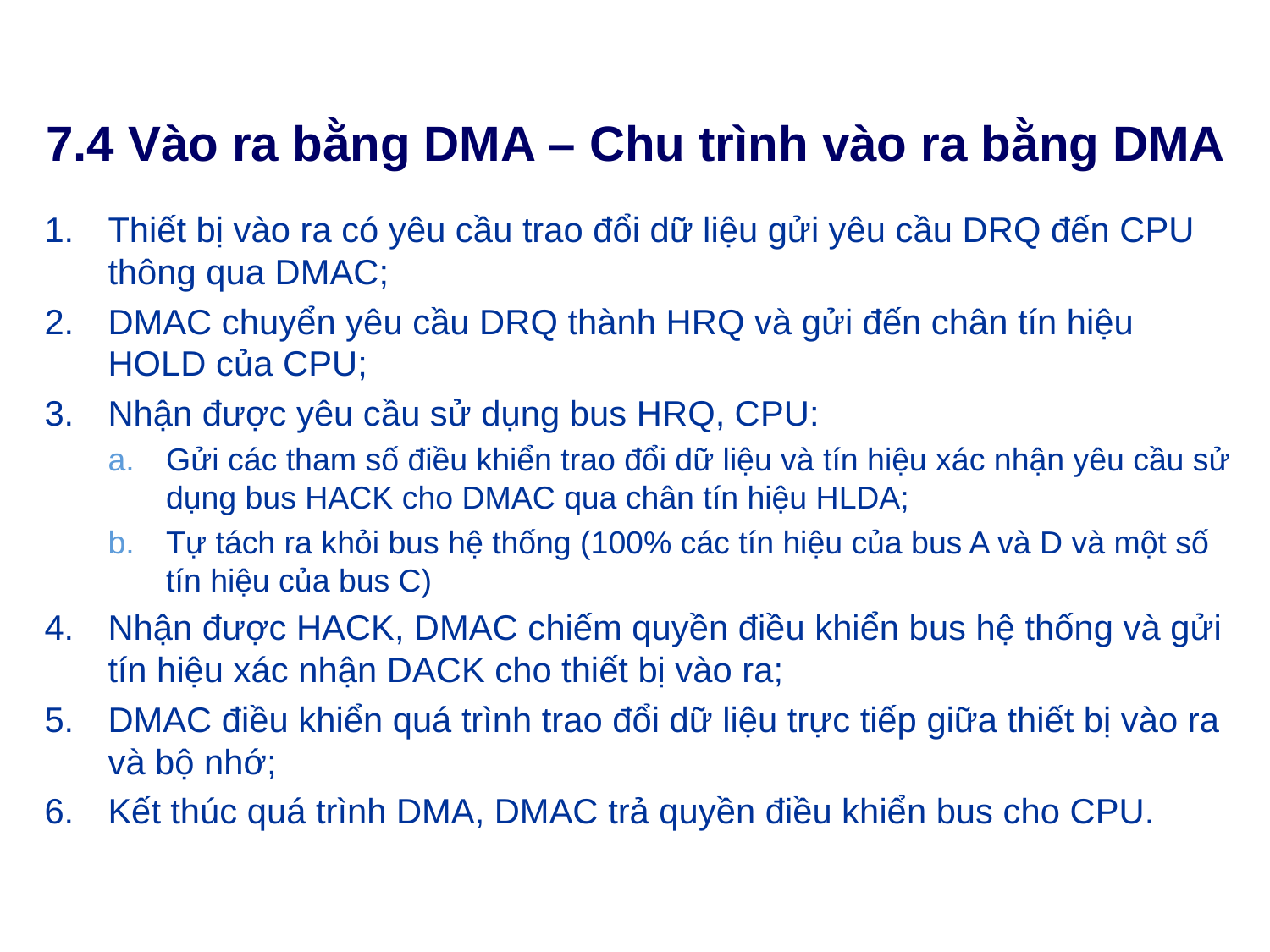

# 7.4 Vào ra bằng DMA – Chu trình vào ra bằng DMA
Thiết bị vào ra có yêu cầu trao đổi dữ liệu gửi yêu cầu DRQ đến CPU thông qua DMAC;
DMAC chuyển yêu cầu DRQ thành HRQ và gửi đến chân tín hiệu HOLD của CPU;
Nhận được yêu cầu sử dụng bus HRQ, CPU:
Gửi các tham số điều khiển trao đổi dữ liệu và tín hiệu xác nhận yêu cầu sử dụng bus HACK cho DMAC qua chân tín hiệu HLDA;
Tự tách ra khỏi bus hệ thống (100% các tín hiệu của bus A và D và một số tín hiệu của bus C)
Nhận được HACK, DMAC chiếm quyền điều khiển bus hệ thống và gửi tín hiệu xác nhận DACK cho thiết bị vào ra;
DMAC điều khiển quá trình trao đổi dữ liệu trực tiếp giữa thiết bị vào ra và bộ nhớ;
Kết thúc quá trình DMA, DMAC trả quyền điều khiển bus cho CPU.